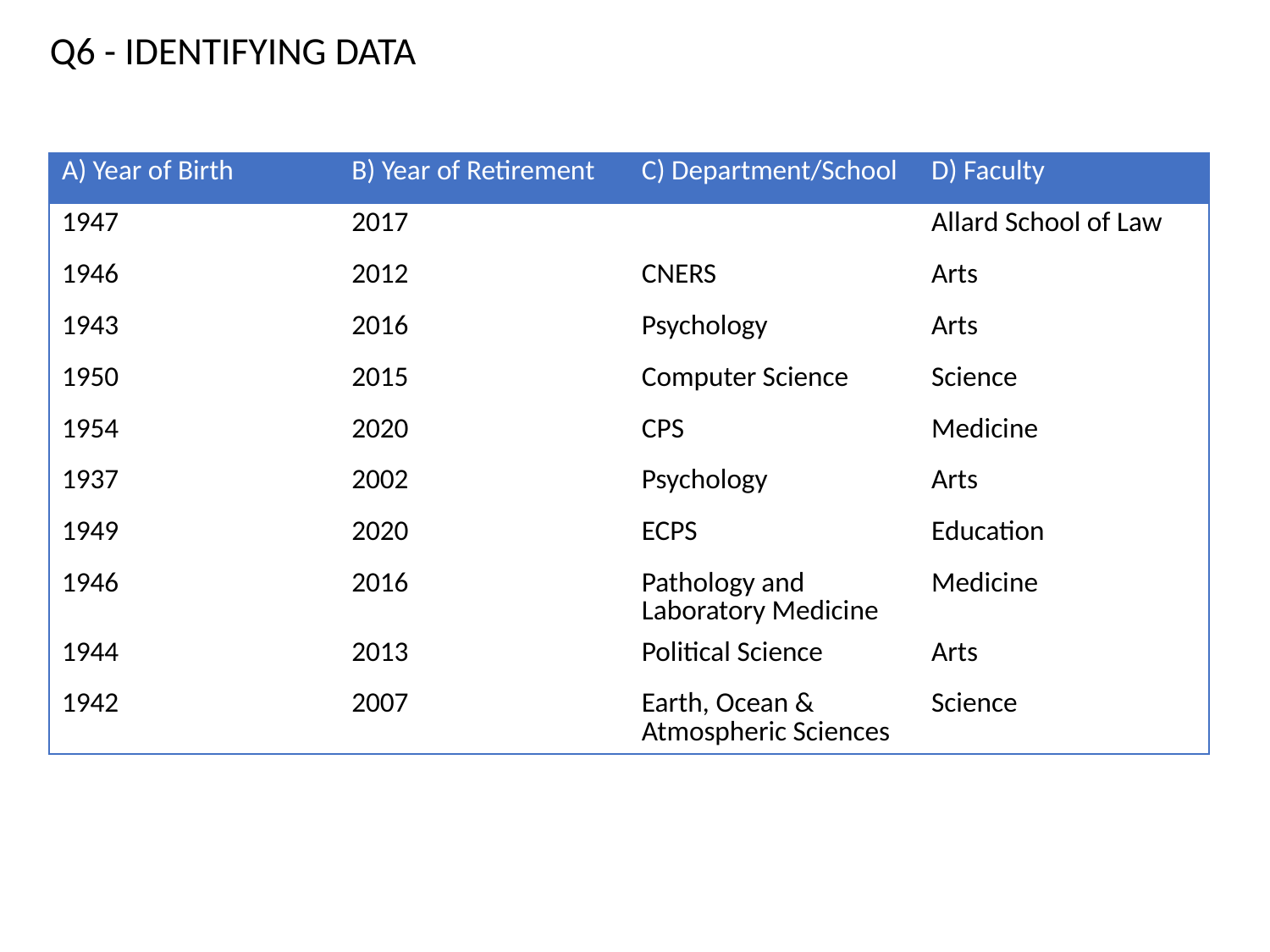

Q6 - IDENTIFYING DATA
| A) Year of Birth | B) Year of Retirement | C) Department/School | D) Faculty |
| --- | --- | --- | --- |
| 1947 | 2017 |  | Allard School of Law |
| 1946 | 2012 | CNERS | Arts |
| 1943 | 2016 | Psychology | Arts |
| 1950 | 2015 | Computer Science | Science |
| 1954 | 2020 | CPS | Medicine |
| 1937 | 2002 | Psychology | Arts |
| 1949 | 2020 | ECPS | Education |
| 1946 | 2016 | Pathology and Laboratory Medicine | Medicine |
| 1944 | 2013 | Political Science | Arts |
| 1942 | 2007 | Earth, Ocean & Atmospheric Sciences | Science |